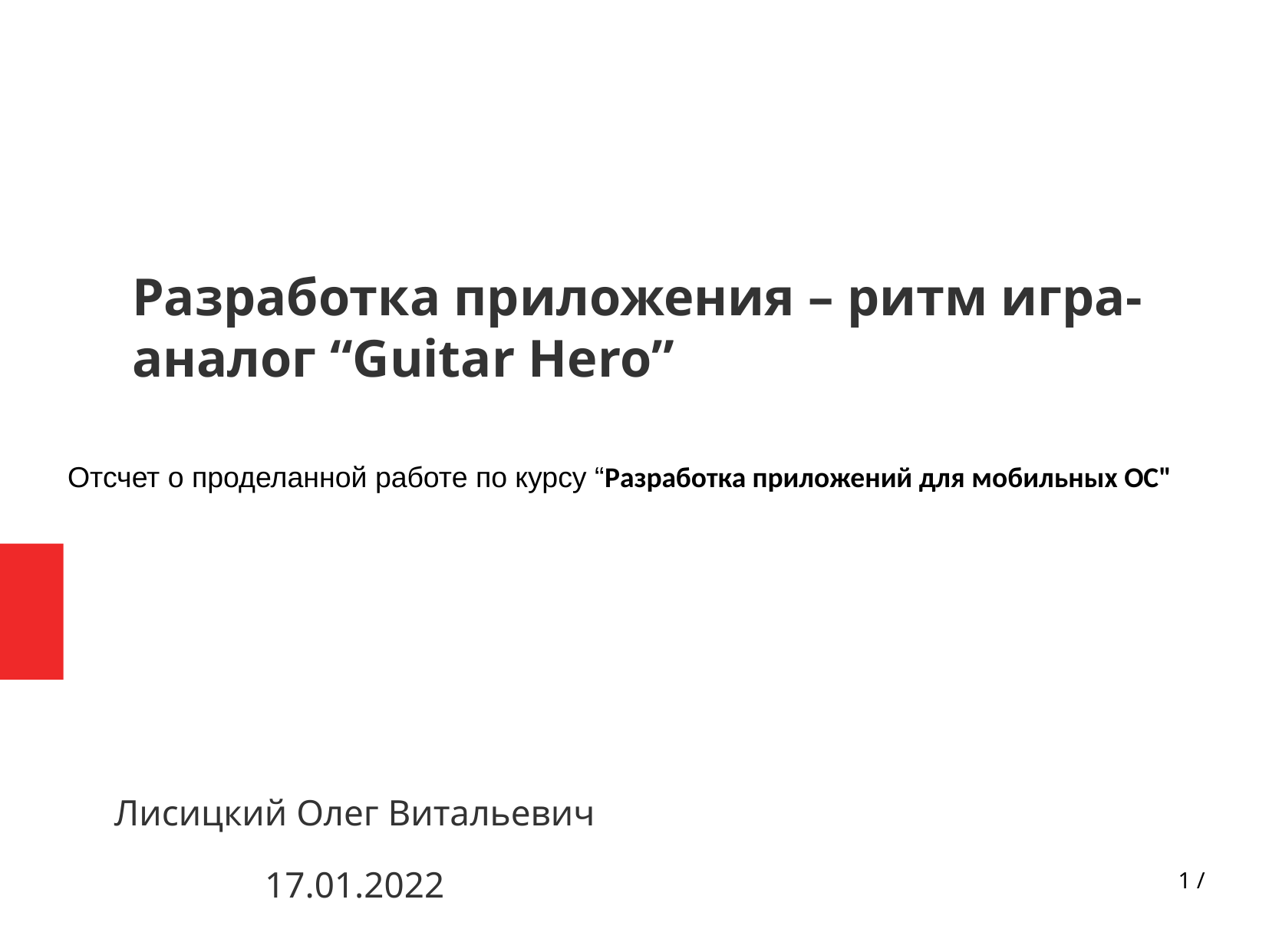

Разработка приложения – ритм игра-аналог “Guitar Hero”
Отсчет о проделанной работе по курсу “Разработка приложений для мобильных ОС"
Лисицкий Олег Витальевич
17.01.2022
1 /